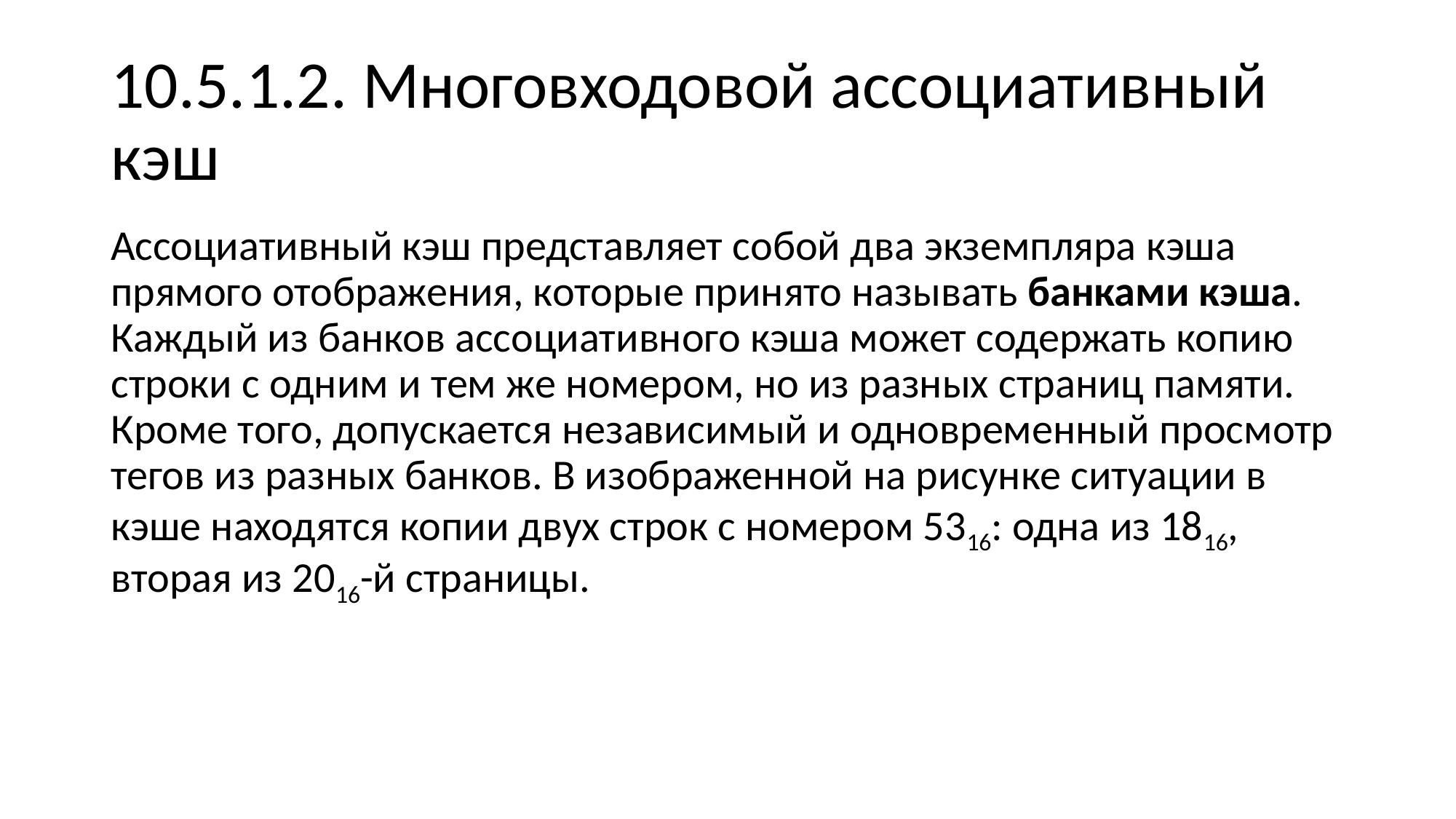

# 10.5.1.2. Многовходовой ассоциативный кэш
Ассоциативный кэш представляет собой два экземпляра кэша прямого отображения, которые принято называть банками кэша. Каждый из банков ассоциативного кэша может содержать копию строки с одним и тем же номером, но из разных страниц памяти. Кроме того, допускается независимый и одновременный просмотр тегов из разных банков. В изображенной на рисунке ситуации в кэше находятся копии двух строк с номером 5316: одна из 1816, вторая из 2016-й страницы.